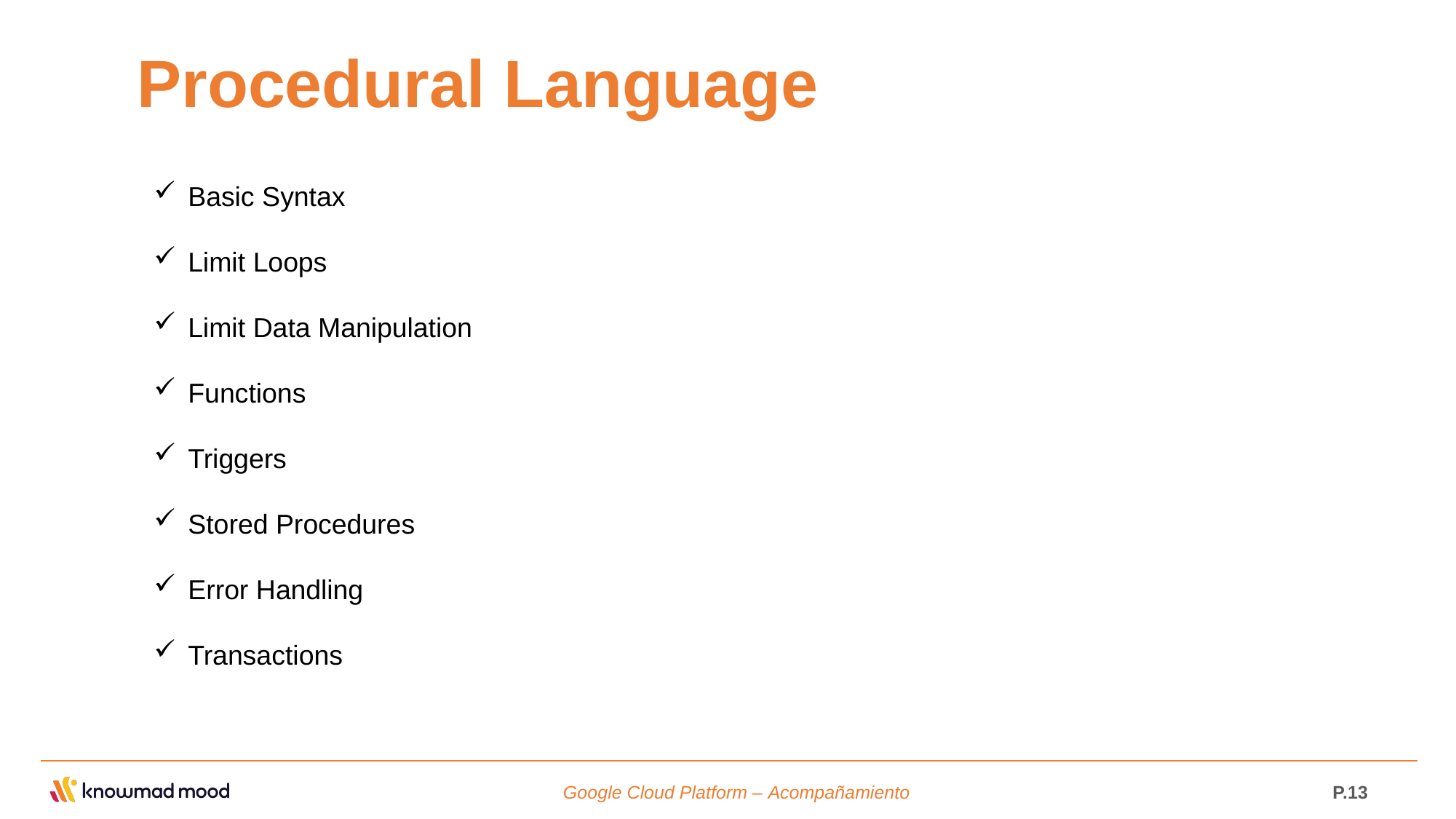

Procedural Language
Basic Syntax

Limit Loops

Limit Data Manipulation

Functions

Triggers

Stored Procedures

Error Handling

Transactions